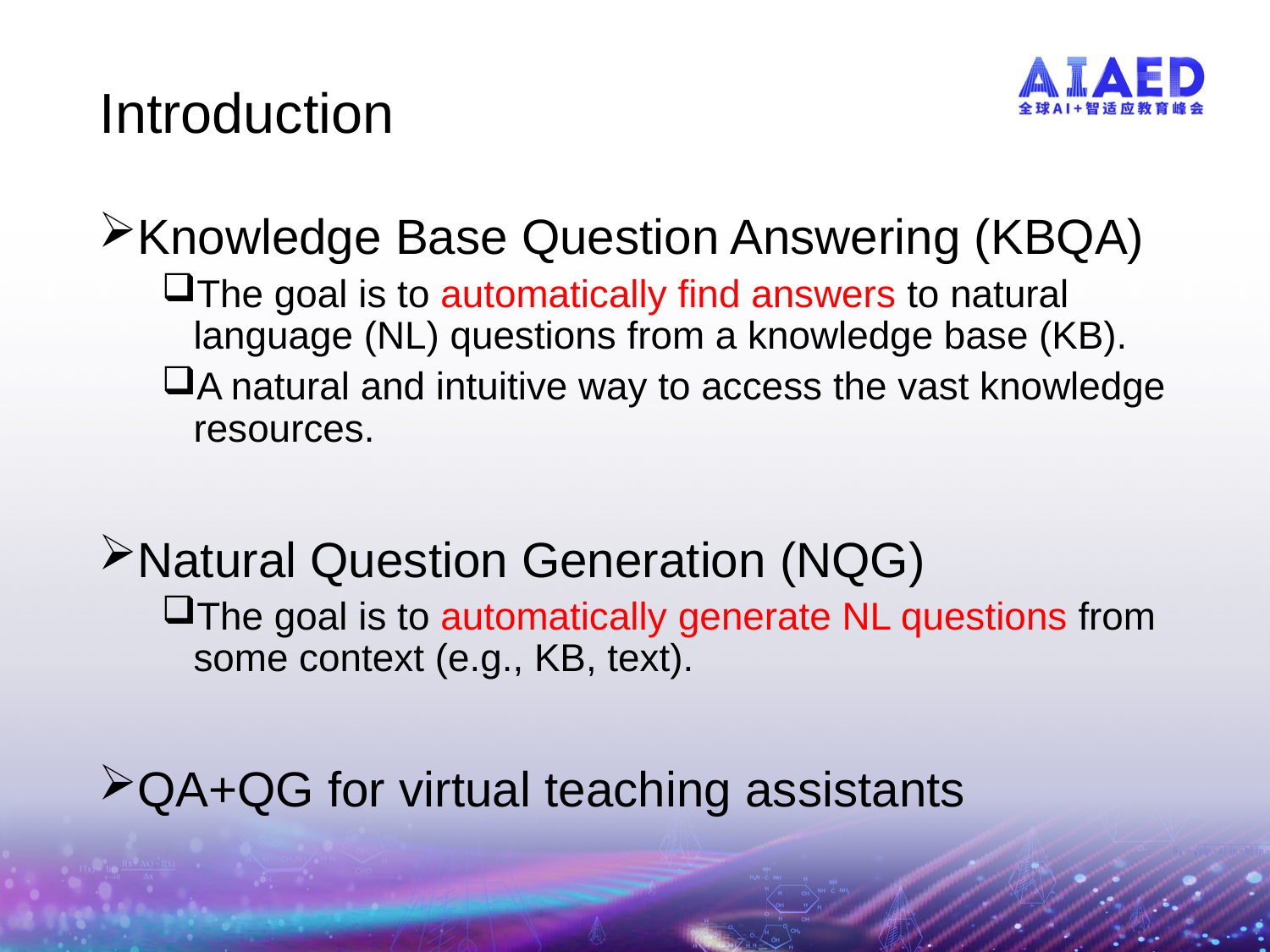

# Introduction
Knowledge Base Question Answering (KBQA)
The goal is to automatically find answers to natural language (NL) questions from a knowledge base (KB).
A natural and intuitive way to access the vast knowledge resources.

Natural Question Generation (NQG)
The goal is to automatically generate NL questions from some context (e.g., KB, text).

QA+QG for virtual teaching assistants